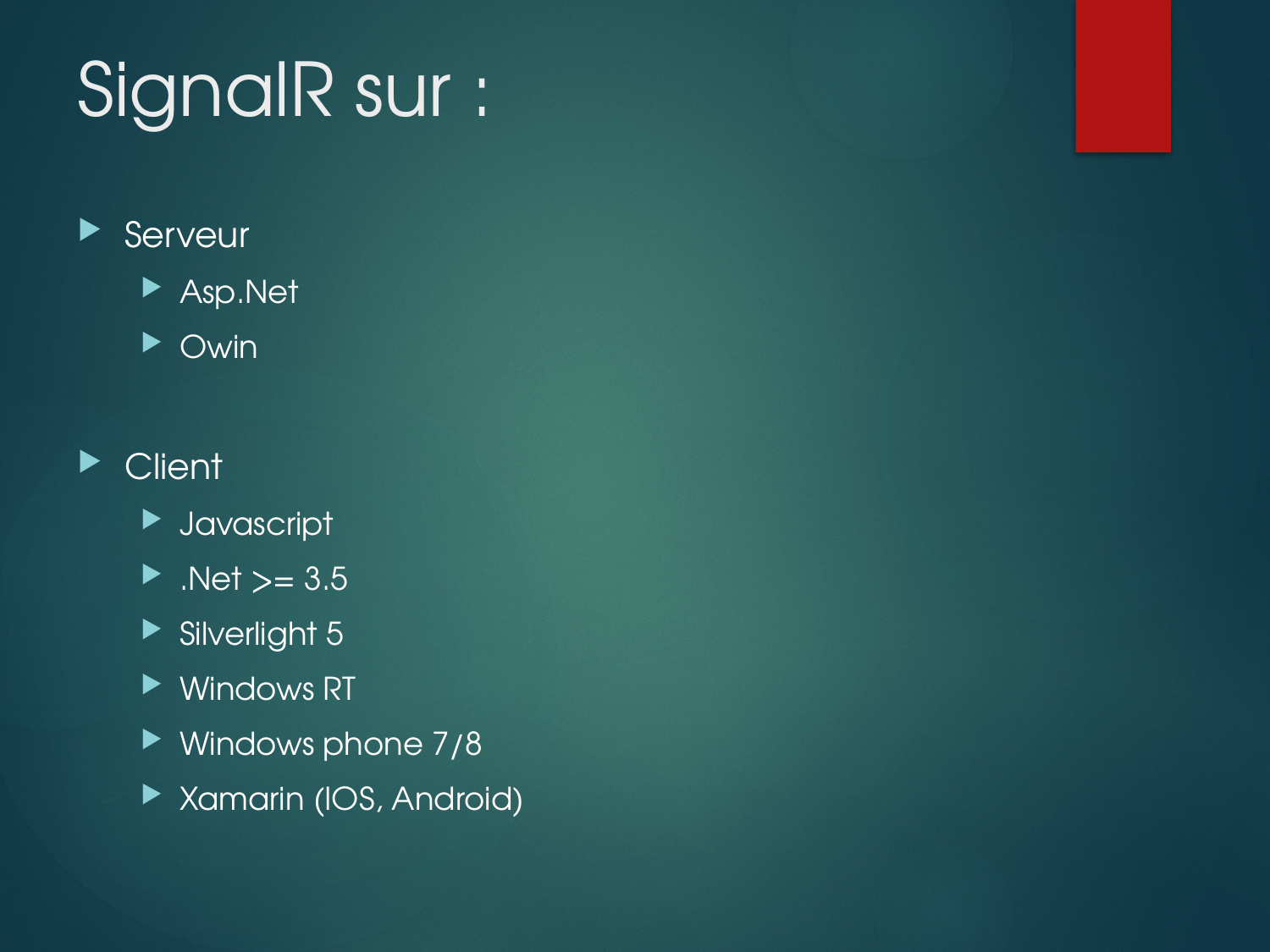

# SignalR sur :
Serveur
Asp.Net
Owin

Client
Javascript
.Net >= 3.5
Silverlight 5
Windows RT
Windows phone 7/8
Xamarin (IOS, Android)